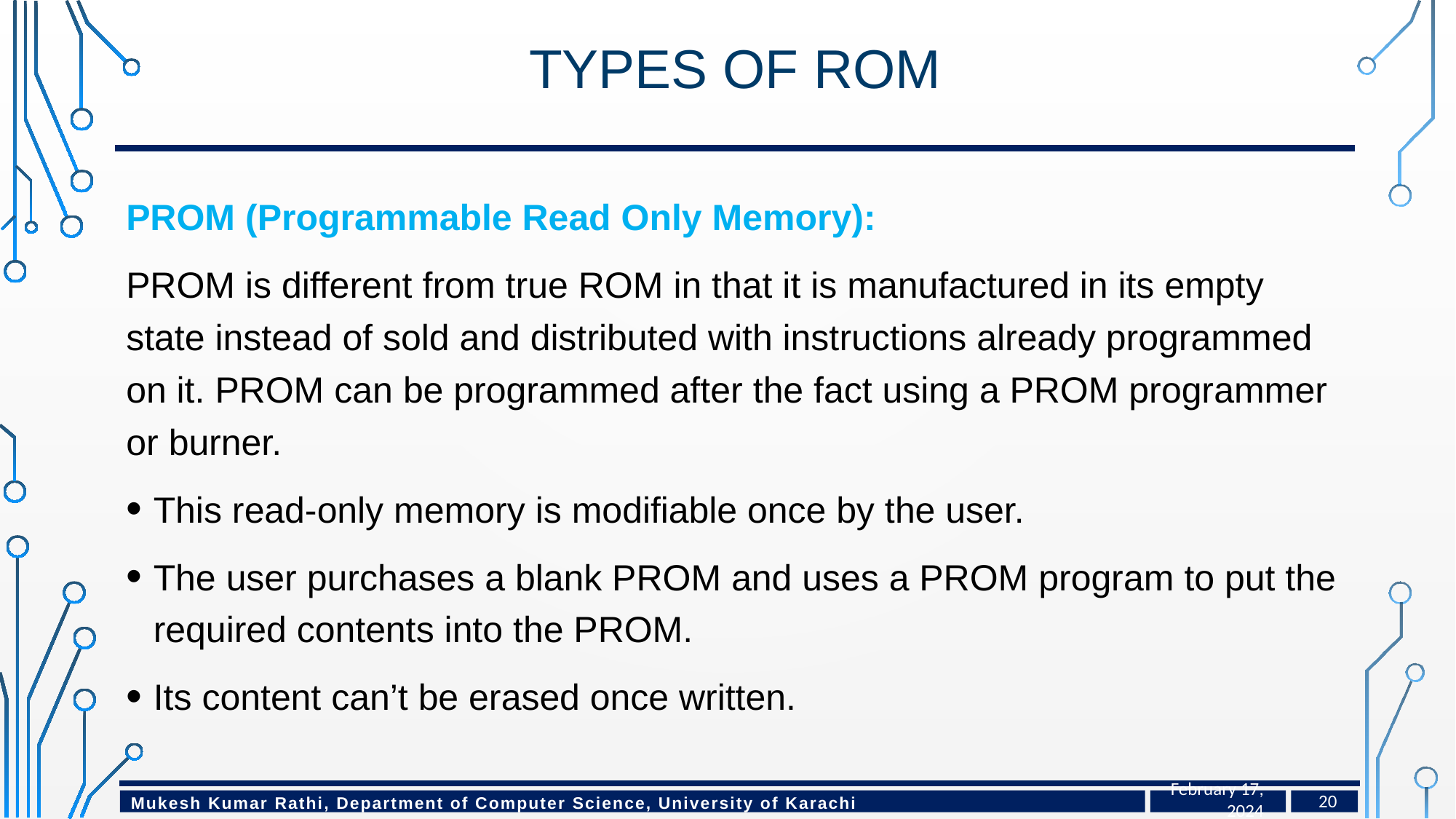

# Types of rom
PROM (Programmable Read Only Memory):
PROM is different from true ROM in that it is manufactured in its empty state instead of sold and distributed with instructions already programmed on it. PROM can be programmed after the fact using a PROM programmer or burner.
This read-only memory is modifiable once by the user.
The user purchases a blank PROM and uses a PROM program to put the required contents into the PROM.
Its content can’t be erased once written.

February 17, 2024
20